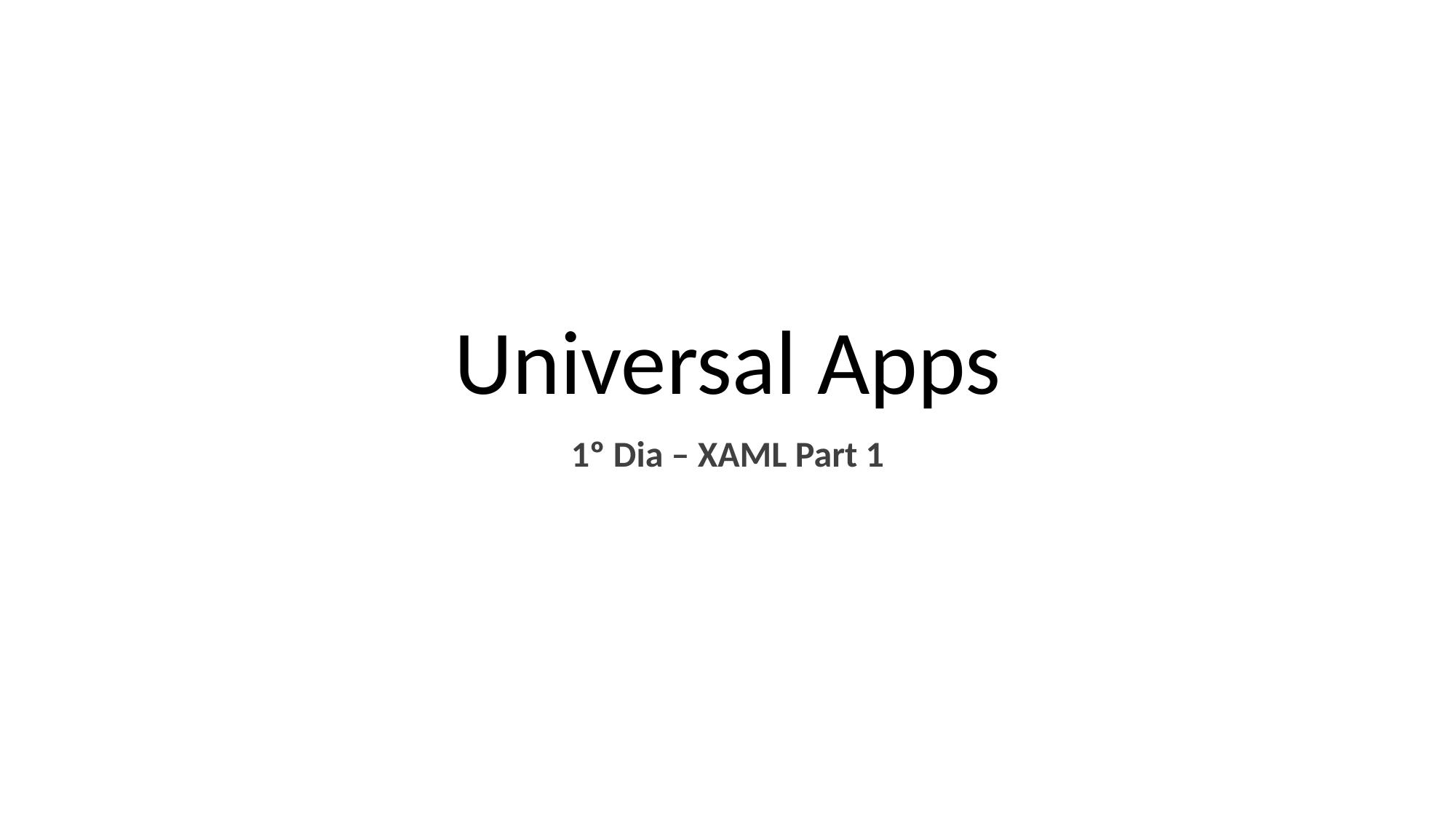

# Universal Apps
1º Dia – XAML Part 1